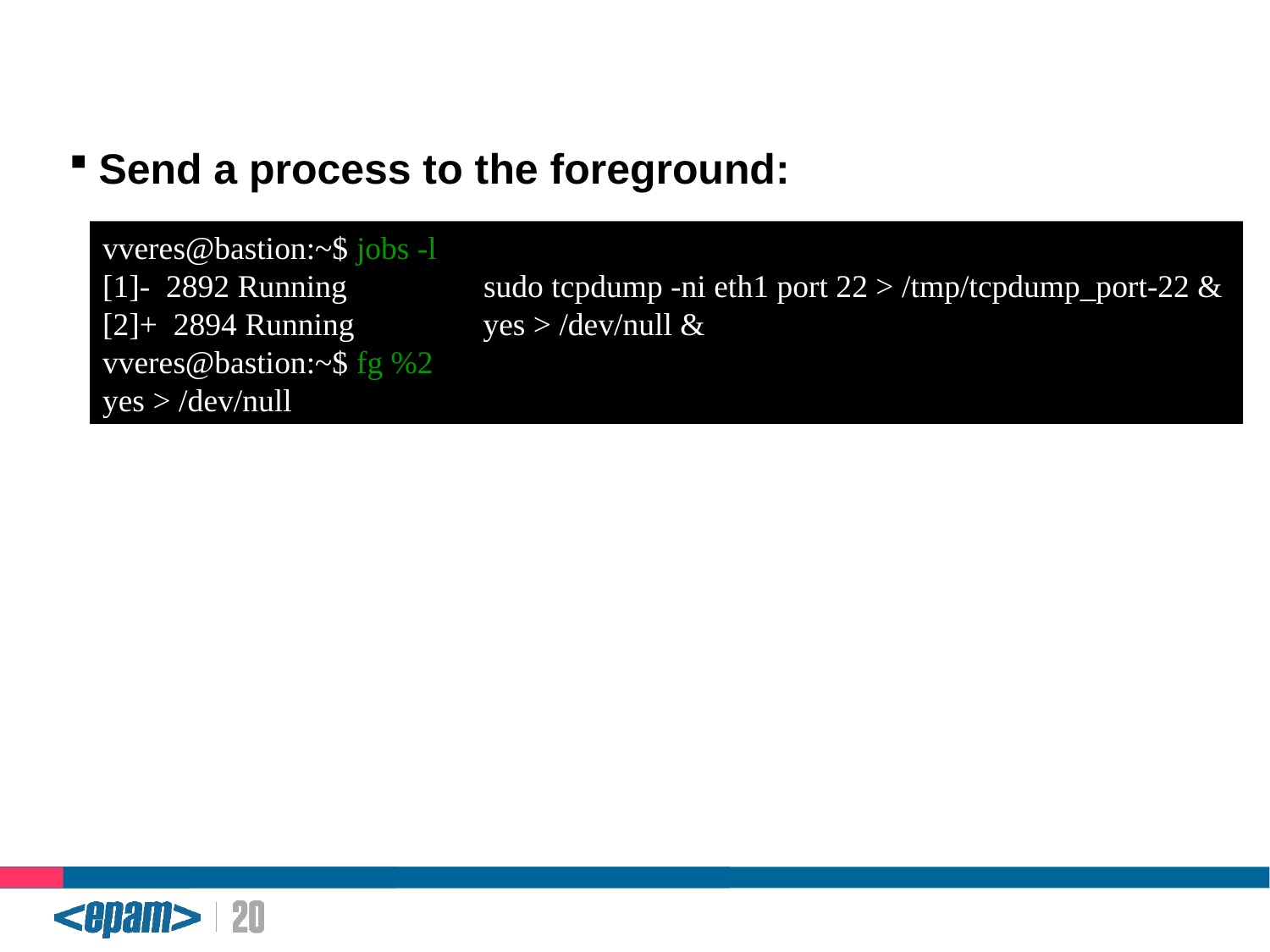

Command: &, bg, fg, jobs
Send a process to the foreground:
vveres@bastion:~$ jobs -l
[1]-  2892 Running                 sudo tcpdump -ni eth1 port 22 > /tmp/tcpdump_port-22 &
[2]+  2894 Running                yes > /dev/null &
vveres@bastion:~$ fg %2
yes > /dev/null